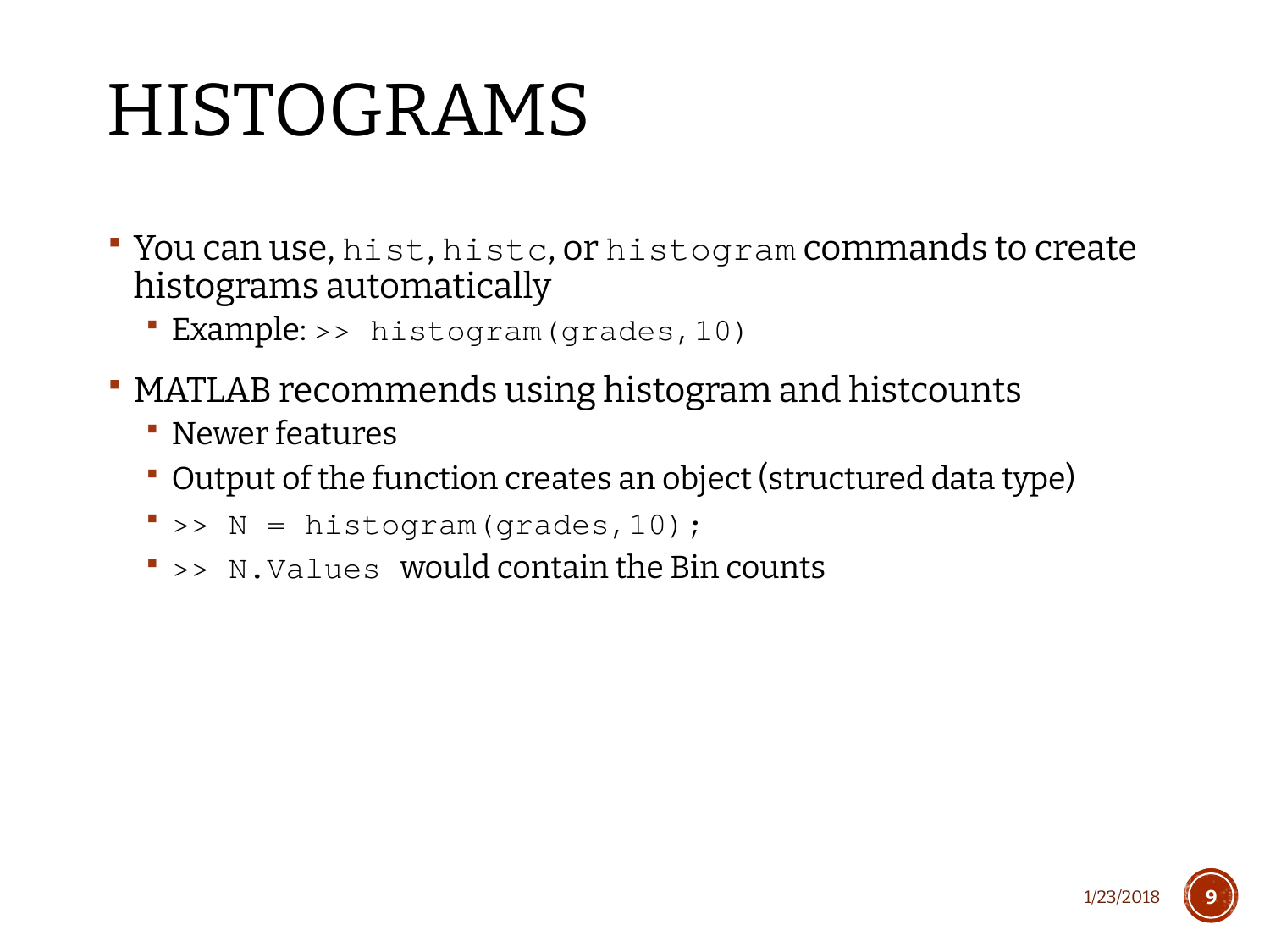

# Histograms
You can use, hist, histc, or histogram commands to create histograms automatically
Example: >> histogram(grades,10)
MATLAB recommends using histogram and histcounts
Newer features
Output of the function creates an object (structured data type)
>> N = histogram(grades,10);
>> N.Values would contain the Bin counts

1/23/2018
9